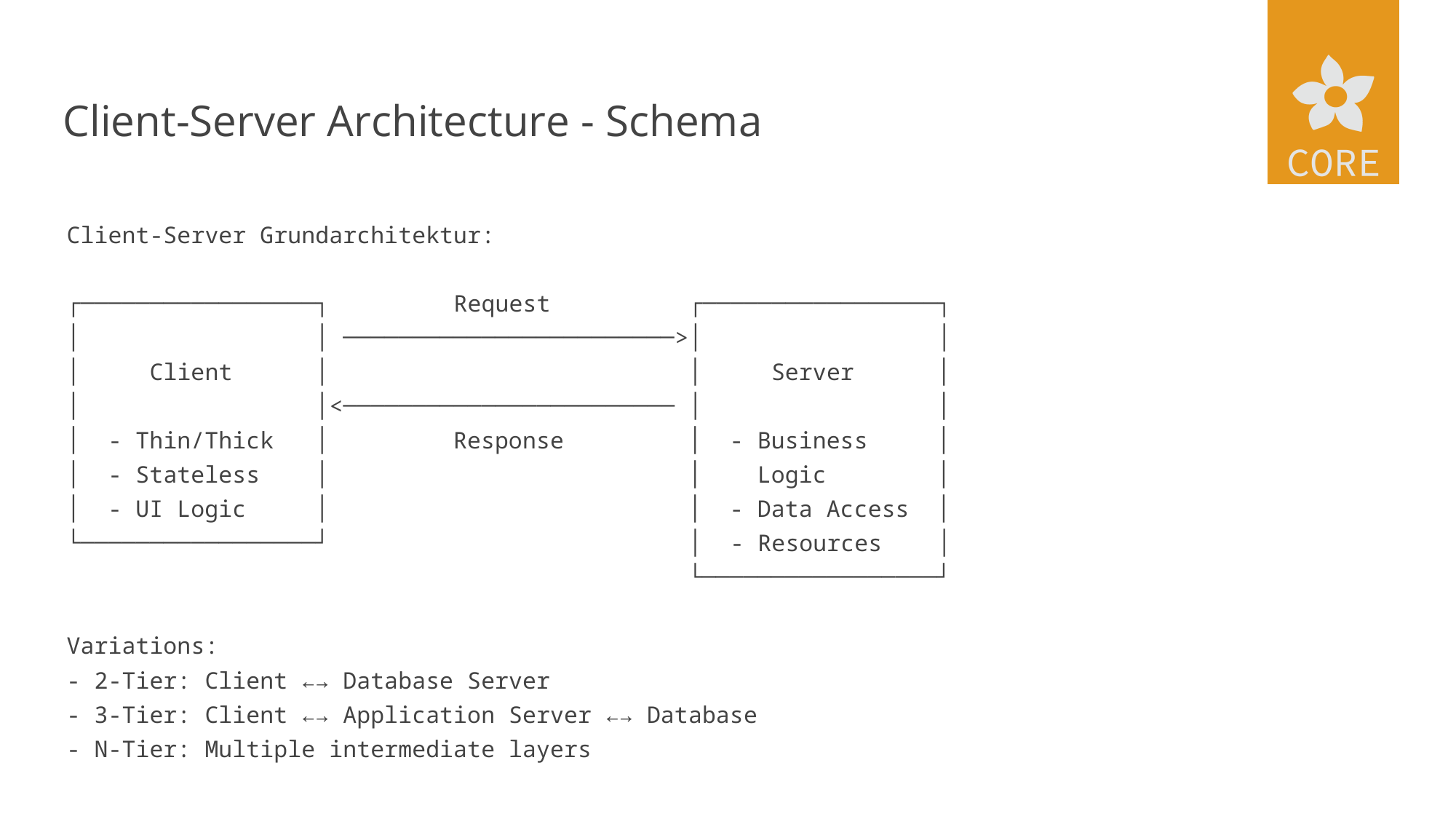

# Client-Server Architecture - Schema
Client-Server Grundarchitektur:

┌─────────────────┐         Request          ┌─────────────────┐
│                 │ ────────────────────────>│                 │
│     Client      │                          │     Server      │
│                 │<──────────────────────── │                 │
│  - Thin/Thick   │         Response         │  - Business     │
│  - Stateless    │                          │    Logic        │
│  - UI Logic     │                          │  - Data Access  │
└─────────────────┘                          │  - Resources    │
                                             └─────────────────┘

Variations:
- 2-Tier: Client ←→ Database Server
- 3-Tier: Client ←→ Application Server ←→ Database
- N-Tier: Multiple intermediate layers